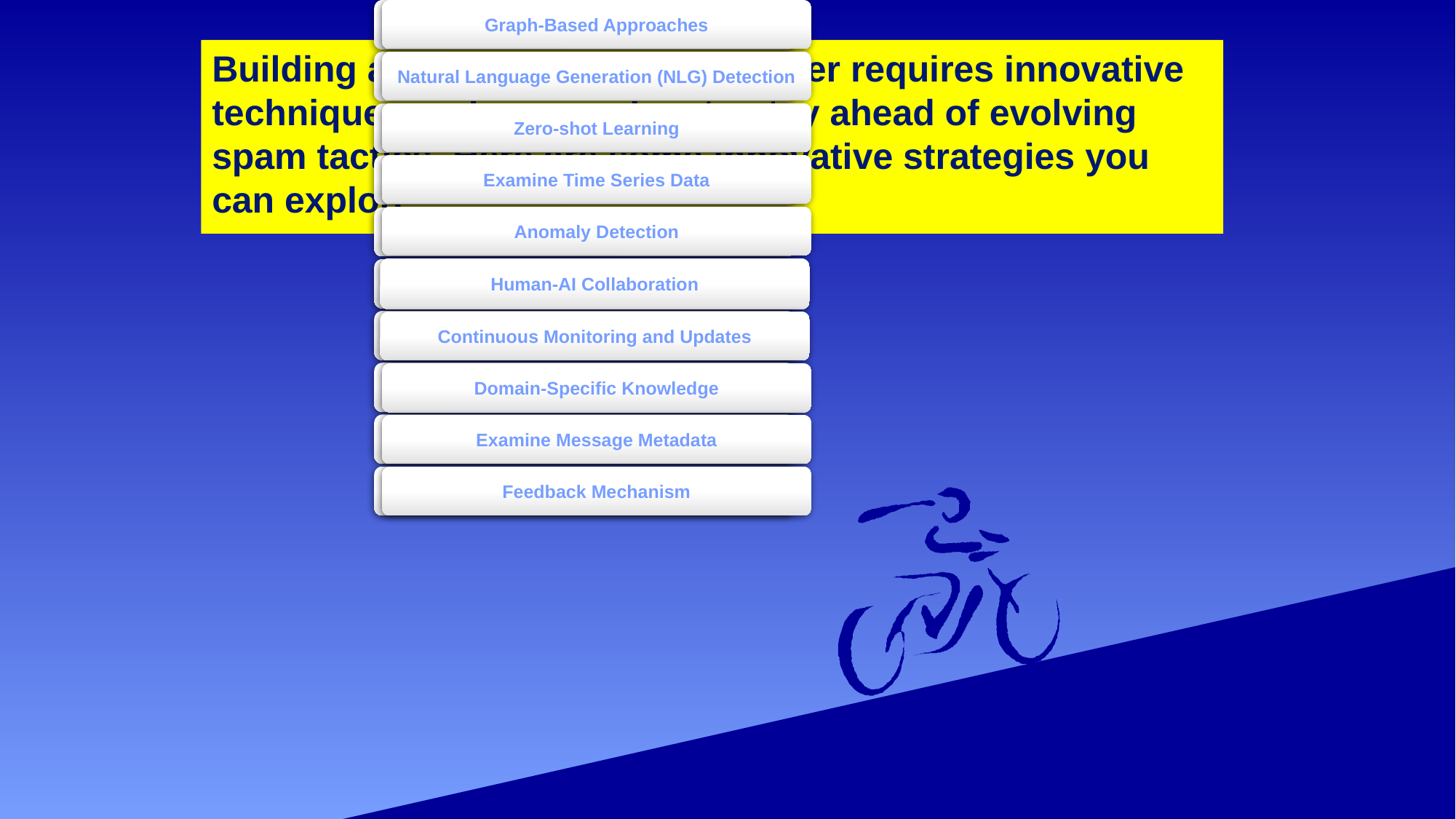

Building an effective spam classifier requires innovative techniques and approaches to stay ahead of evolving spam tactics. Here are some innovative strategies you can explore:
Deep Learning and Neural Networks
Transformer-Based Models
Ensemble Methods
Transfer Learning
Active Learning
Explainable AI (XAI)
Multi-Modal Learning
Privacy-Preserving Techniques
Cross-Lingual Spam Detection
Behavioral Analysis
Graph-Based Approaches
Natural Language Generation (NLG) Detection
Zero-shot Learning
Examine Time Series Data
Anomaly Detection
Human-AI Collaboration
Continuous Monitoring and Updates
Domain-Specific Knowledge
Examine Message Metadata
Feedback Mechanism